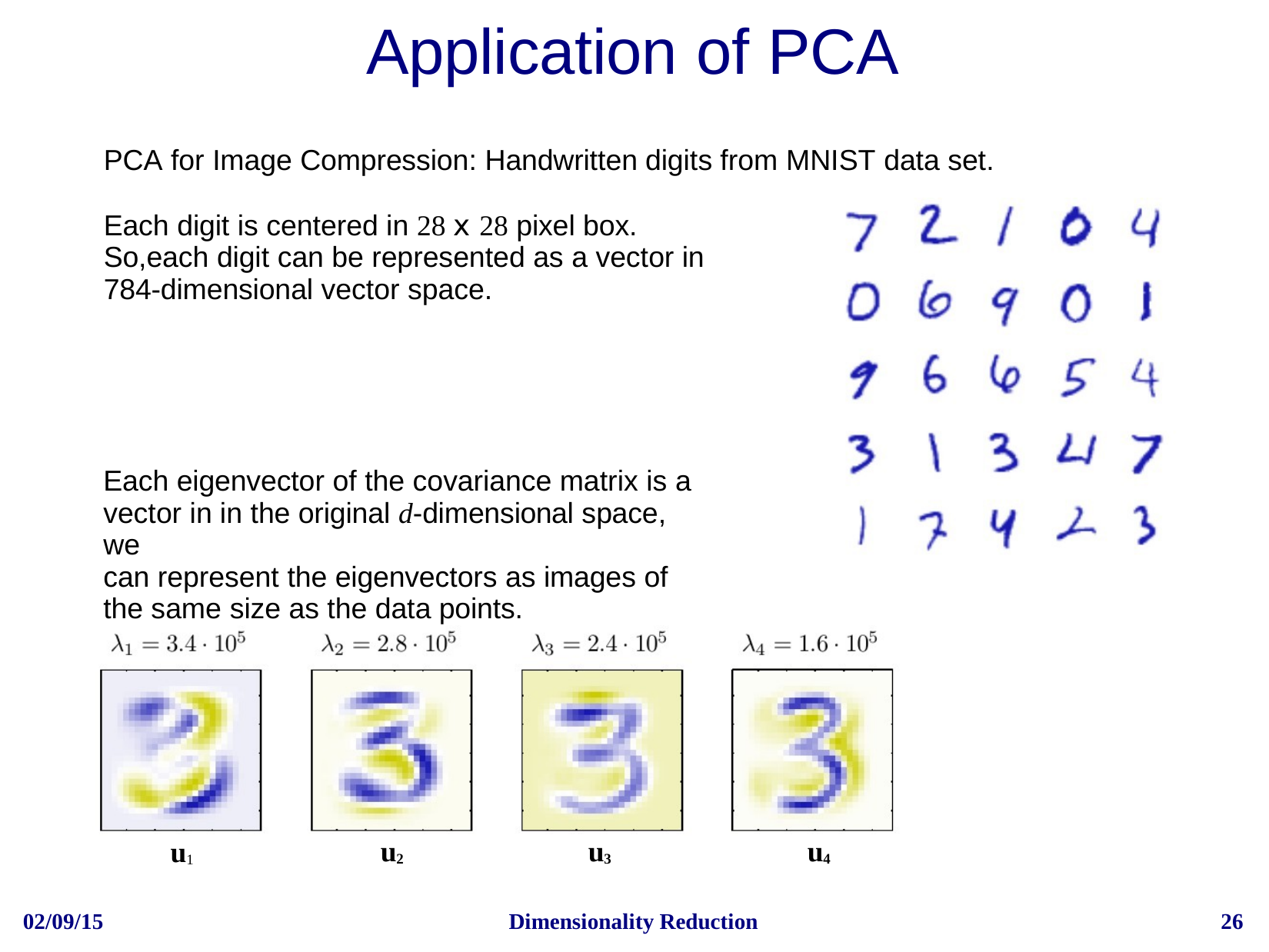

# Application of PCA
PCA for Image Compression: Handwritten digits from MNIST data set.

Each digit is centered in 28 x 28 pixel box. So,each digit can be represented as a vector in 784-dimensional vector space.

Each eigenvector of the covariance matrix is a vector in in the original d-dimensional space, we
can represent the eigenvectors as images of the same size as the data points.

u2
u3
u4
u1
02/09/15
Dimensionality Reduction
26